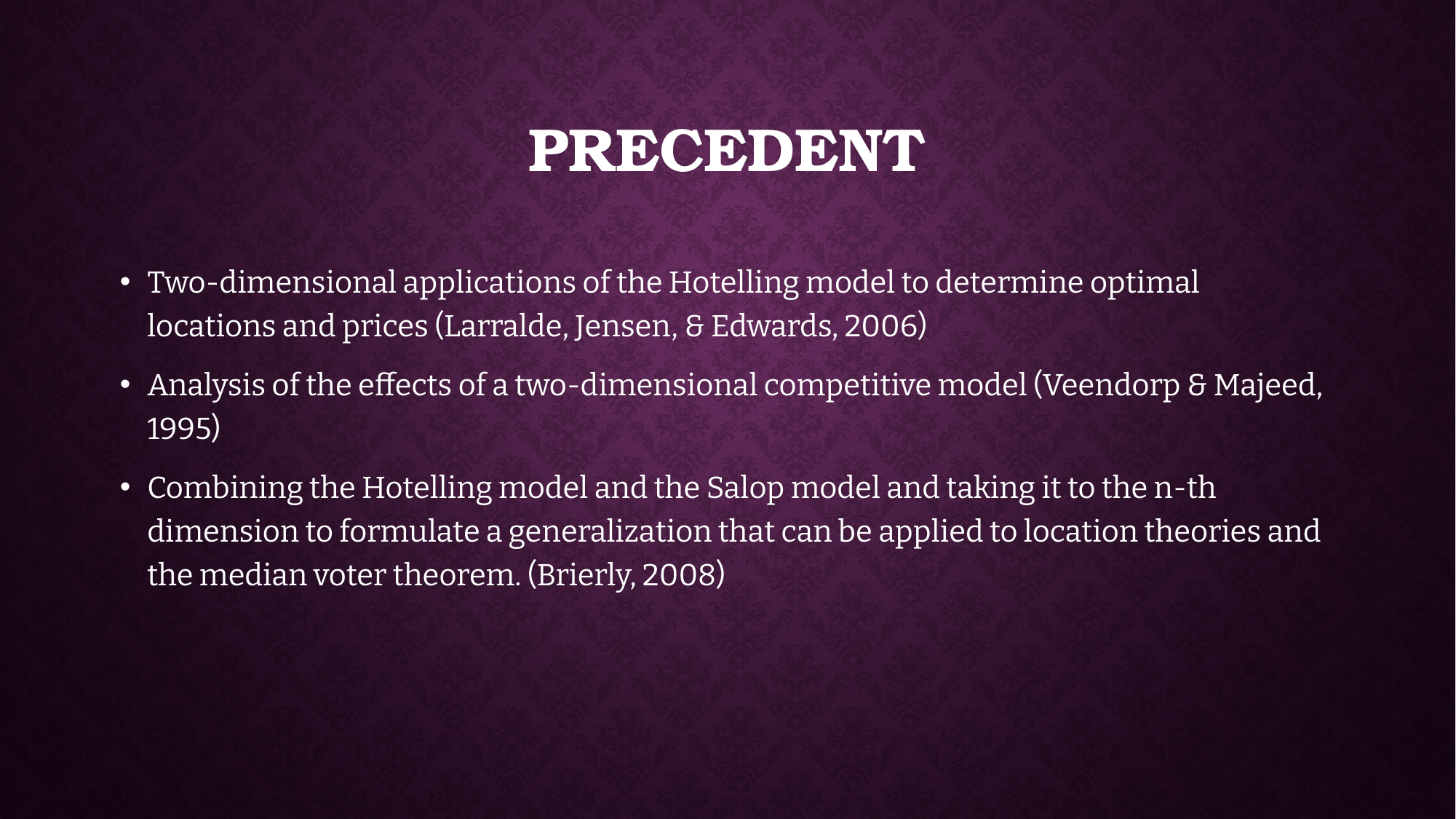

# Precedent
Two-dimensional applications of the Hotelling model to determine optimal locations and prices (Larralde, Jensen, & Edwards, 2006)
Analysis of the effects of a two-dimensional competitive model (Veendorp & Majeed, 1995)
Combining the Hotelling model and the Salop model and taking it to the n-th dimension to formulate a generalization that can be applied to location theories and the median voter theorem. (Brierly, 2008)